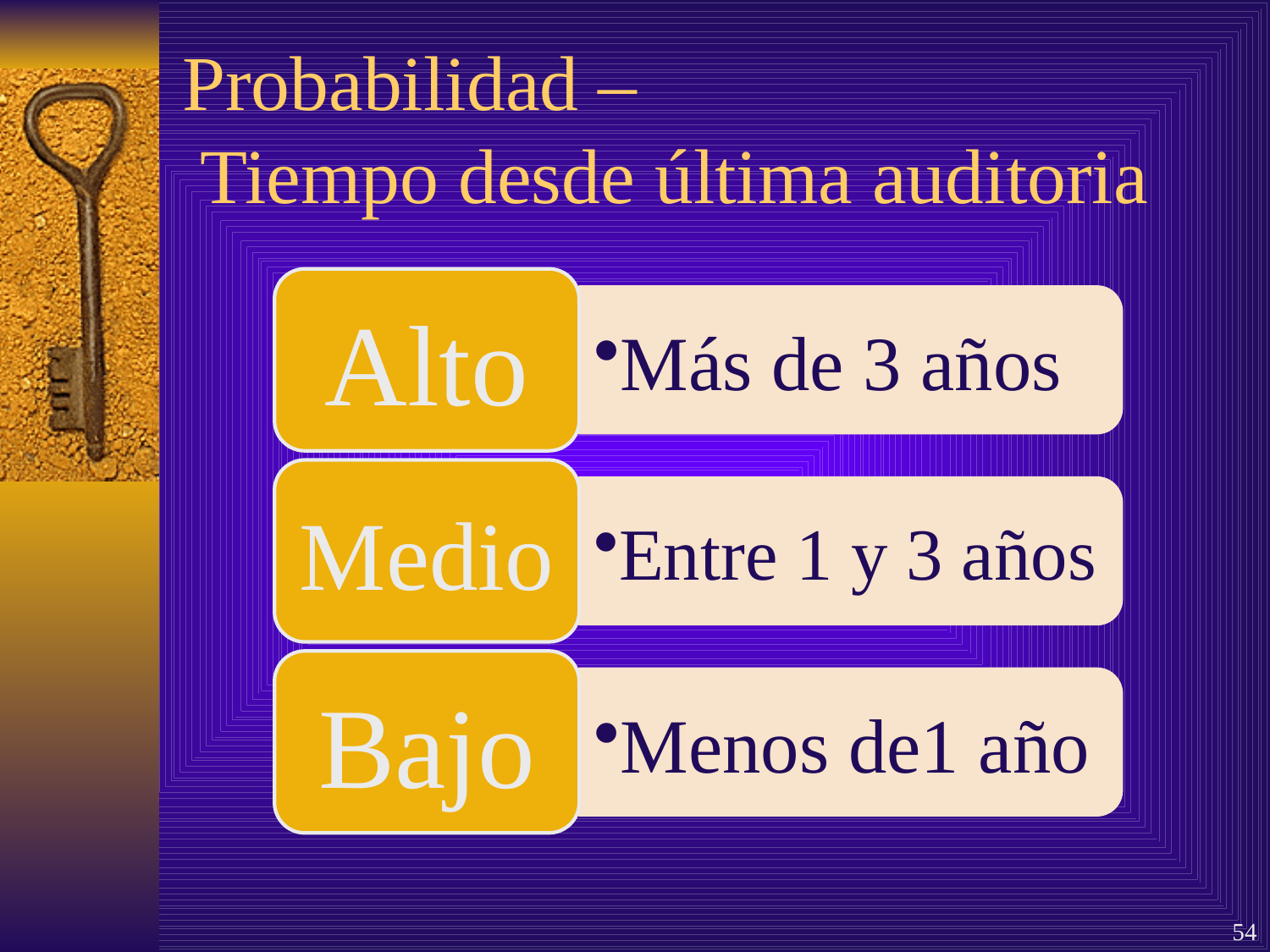

# Probabilidad – Tiempo desde última auditoria
Alto
Más de 3 años
Medio
Entre 1 y 3 años
Bajo
Menos de1 año
54